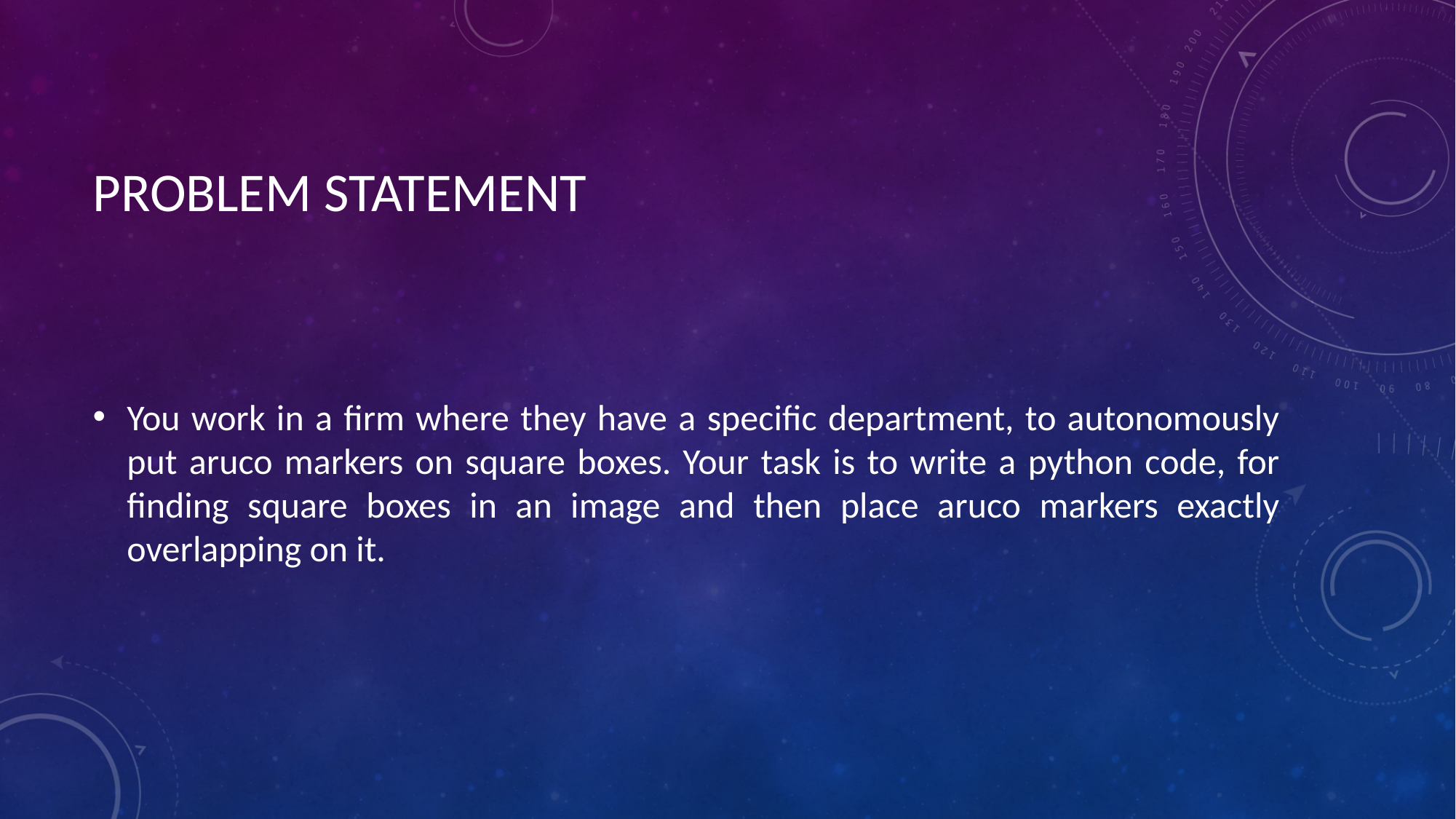

# Problem statement
You work in a firm where they have a specific department, to autonomously put aruco markers on square boxes. Your task is to write a python code, for finding square boxes in an image and then place aruco markers exactly overlapping on it.